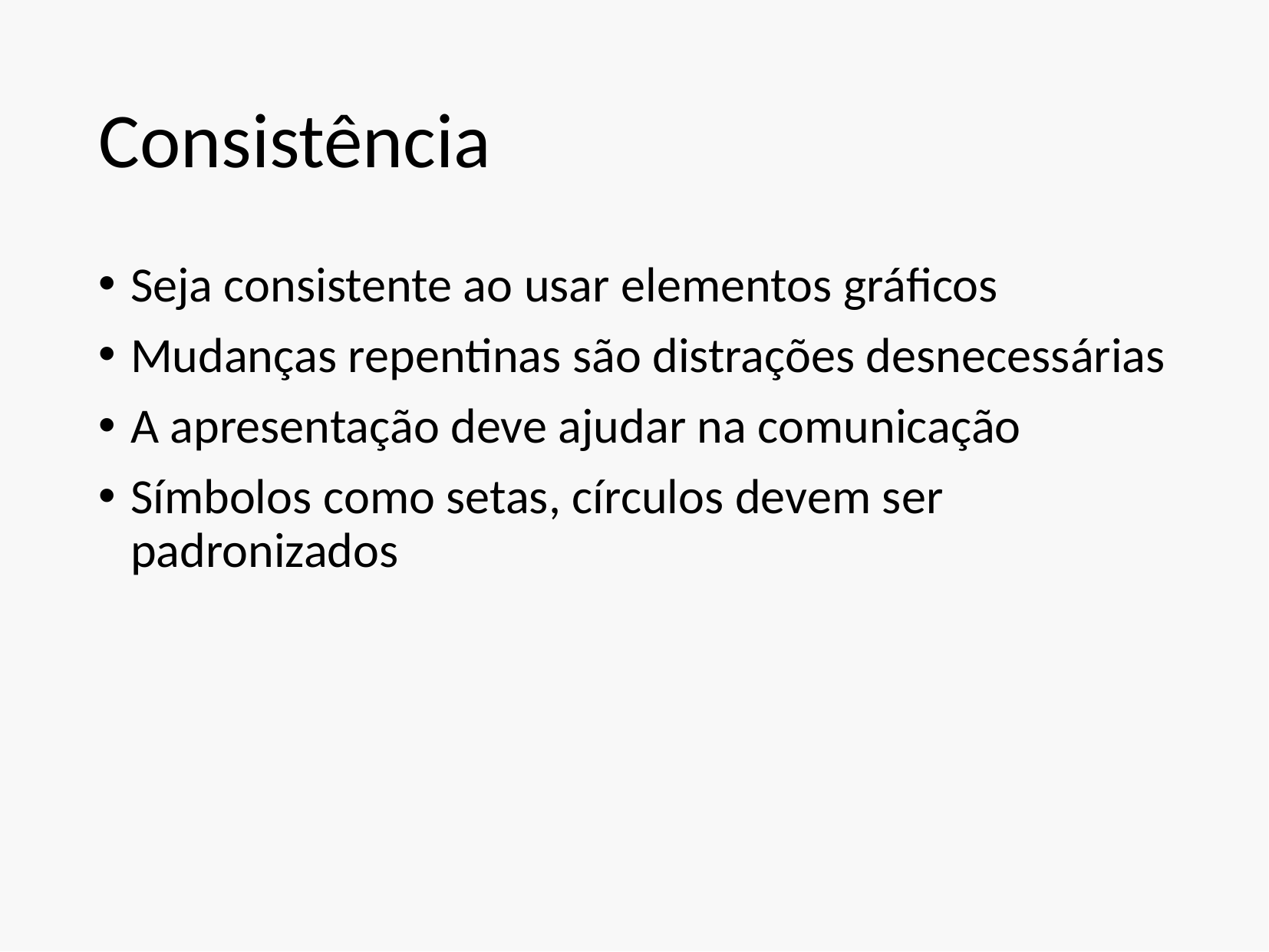

# Consistência
Seja consistente ao usar elementos gráficos
Mudanças repentinas são distrações desnecessárias
A apresentação deve ajudar na comunicação
Símbolos como setas, círculos devem ser padronizados